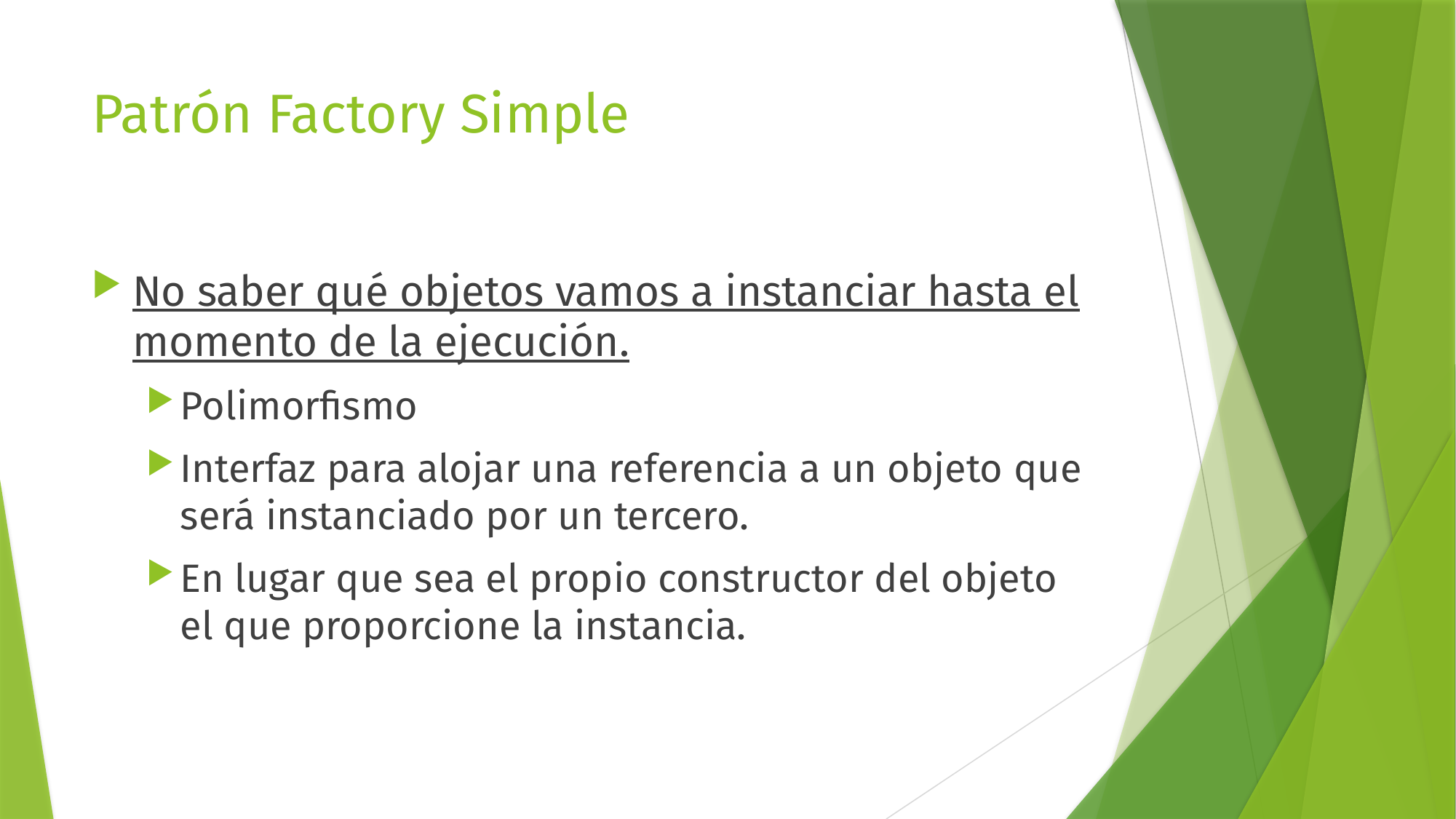

# Patrón Factory Simple
No saber qué objetos vamos a instanciar hasta el momento de la ejecución.
Polimorfismo
Interfaz para alojar una referencia a un objeto que será instanciado por un tercero.
En lugar que sea el propio constructor del objeto el que proporcione la instancia.